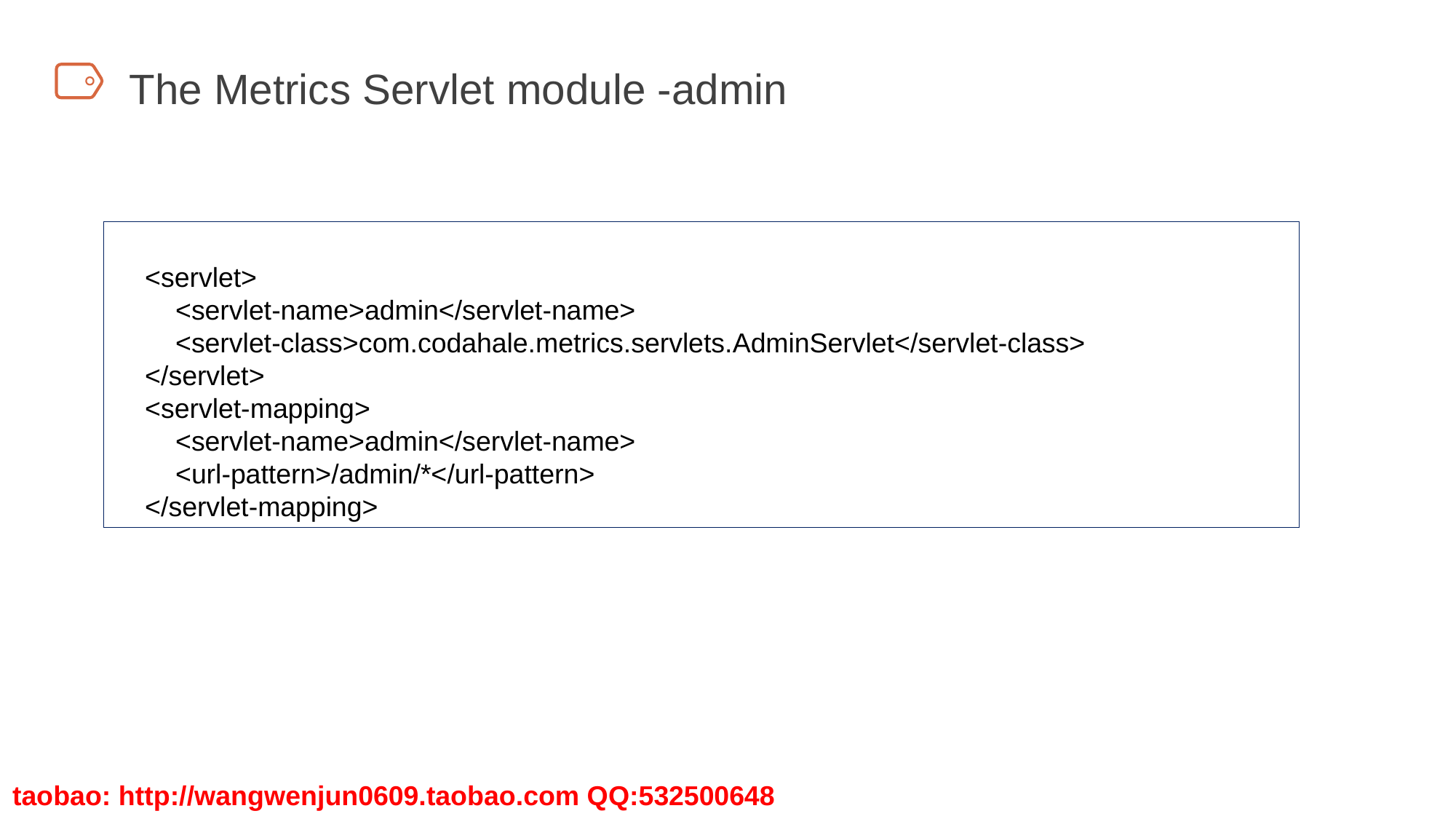

The Metrics Servlet module -admin

    <servlet>
        <servlet-name>admin</servlet-name>
        <servlet-class>com.codahale.metrics.servlets.AdminServlet</servlet-class>
    </servlet>
    <servlet-mapping>
        <servlet-name>admin</servlet-name>
        <url-pattern>/admin/*</url-pattern>
    </servlet-mapping>
taobao: http://wangwenjun0609.taobao.com QQ:532500648